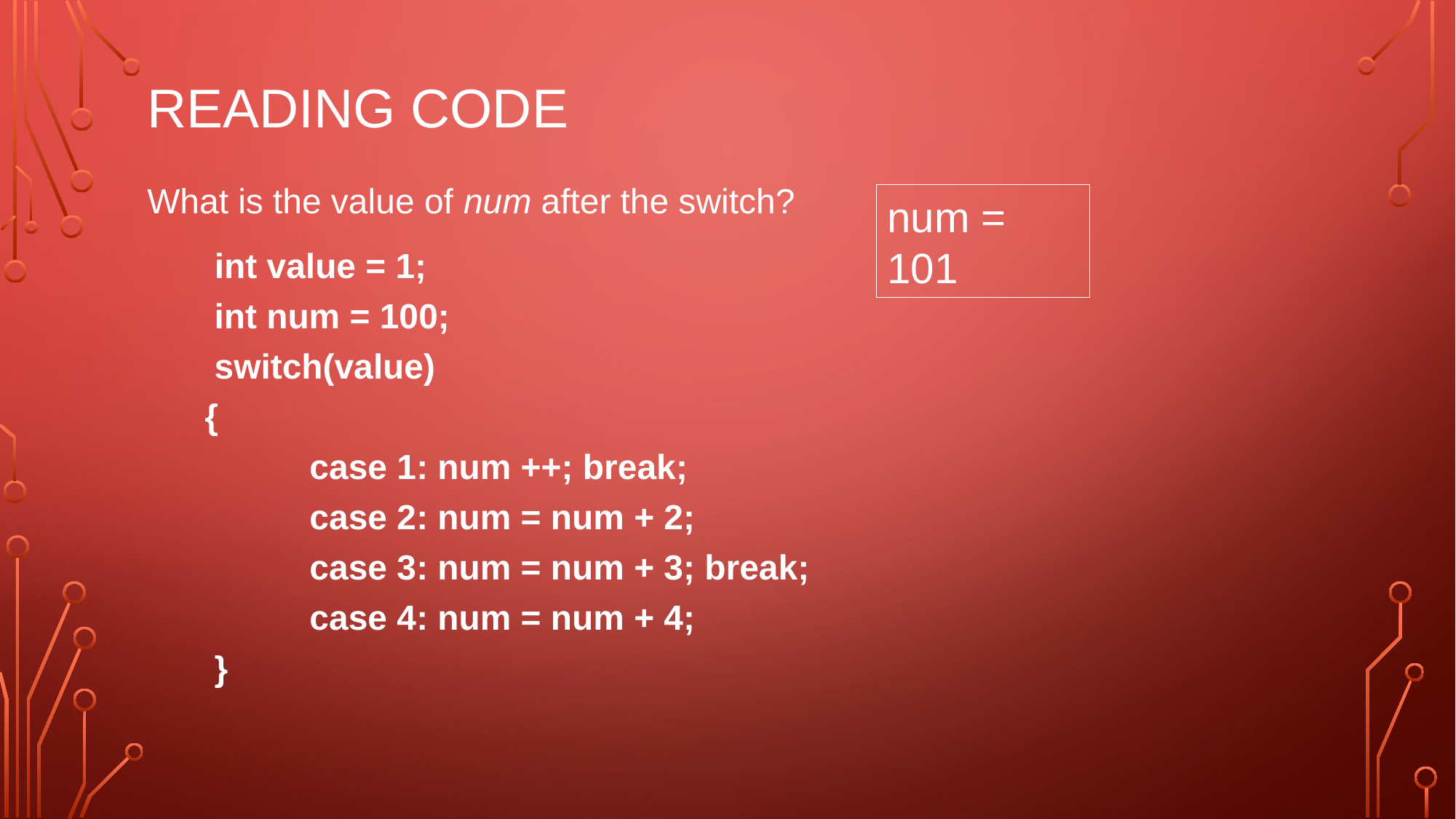

# Reading code
What is the value of num after the switch?
       int value = 1;
       int num = 100;
       switch(value)
      {
	      case 1: num ++; break;
	      case 2: num = num + 2;
	      case 3: num = num + 3; break;
	      case 4: num = num + 4;
       }
num = 101